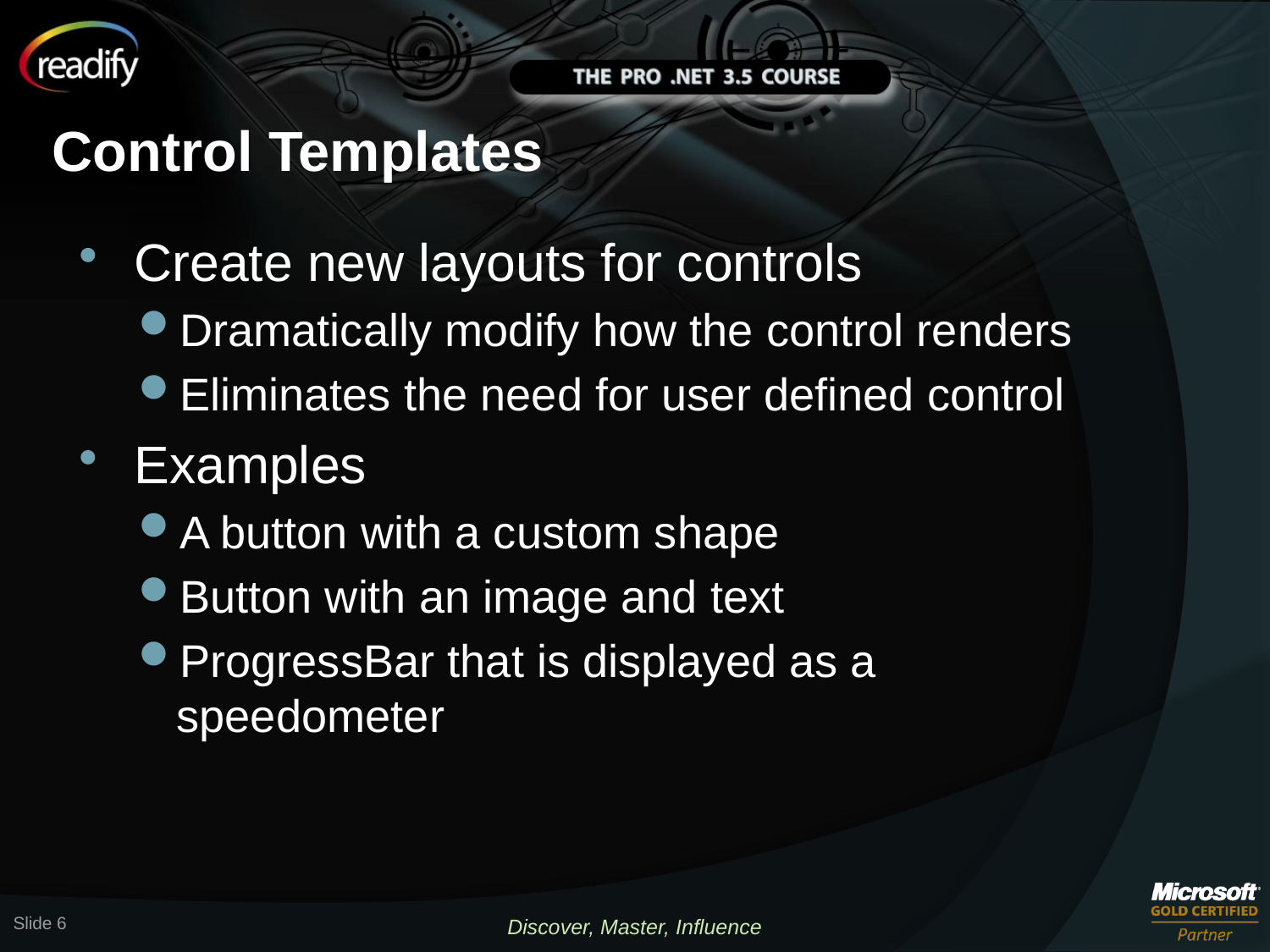

# Control Templates
Create new layouts for controls
Dramatically modify how the control renders
Eliminates the need for user defined control
Examples
A button with a custom shape
Button with an image and text
ProgressBar that is displayed as a speedometer
Slide 6